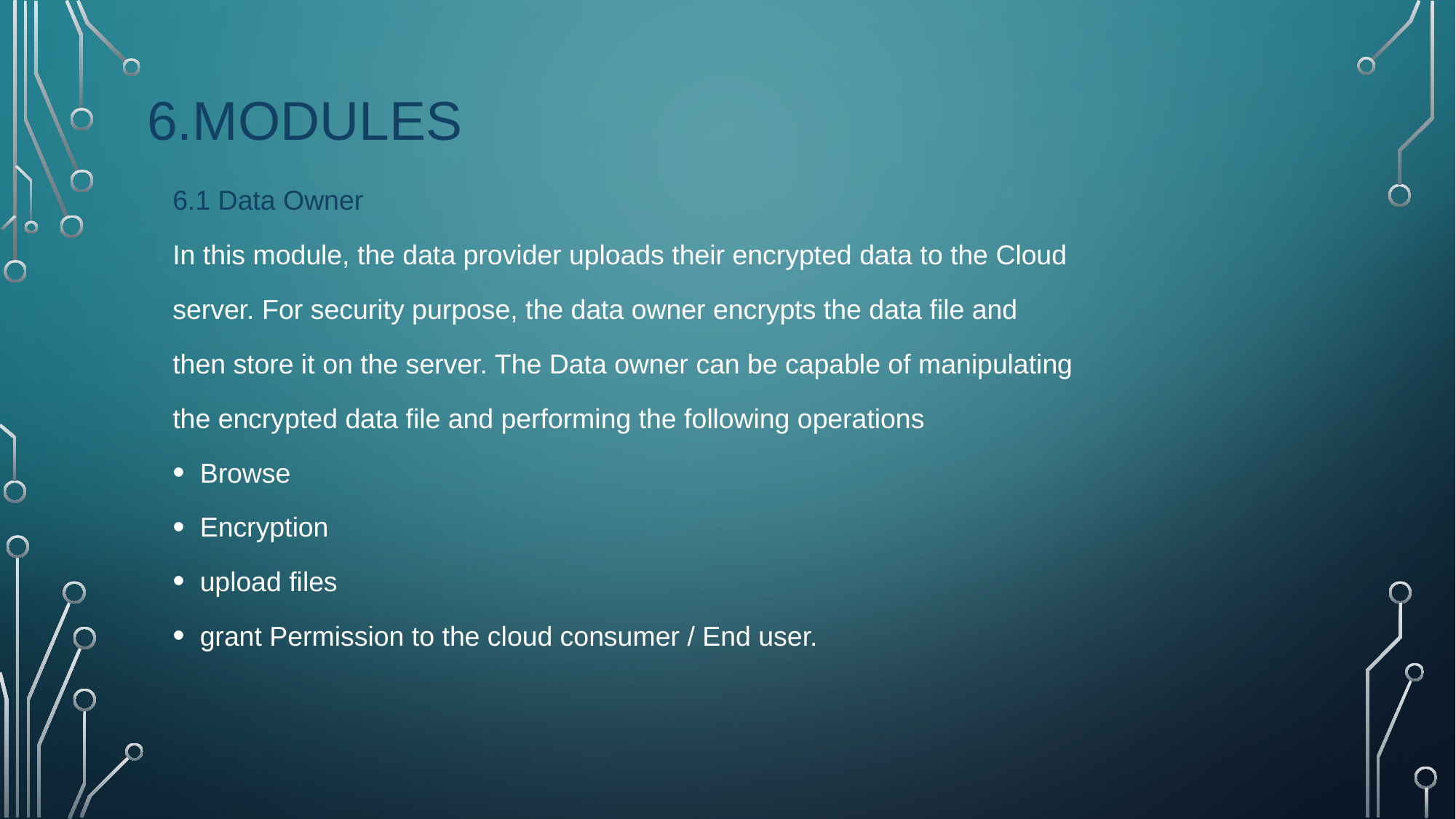

# 6.Modules
6.1 Data Owner
In this module, the data provider uploads their encrypted data to the Cloud
server. For security purpose, the data owner encrypts the data file and
then store it on the server. The Data owner can be capable of manipulating
the encrypted data file and performing the following operations
Browse
Encryption
upload files
grant Permission to the cloud consumer / End user.